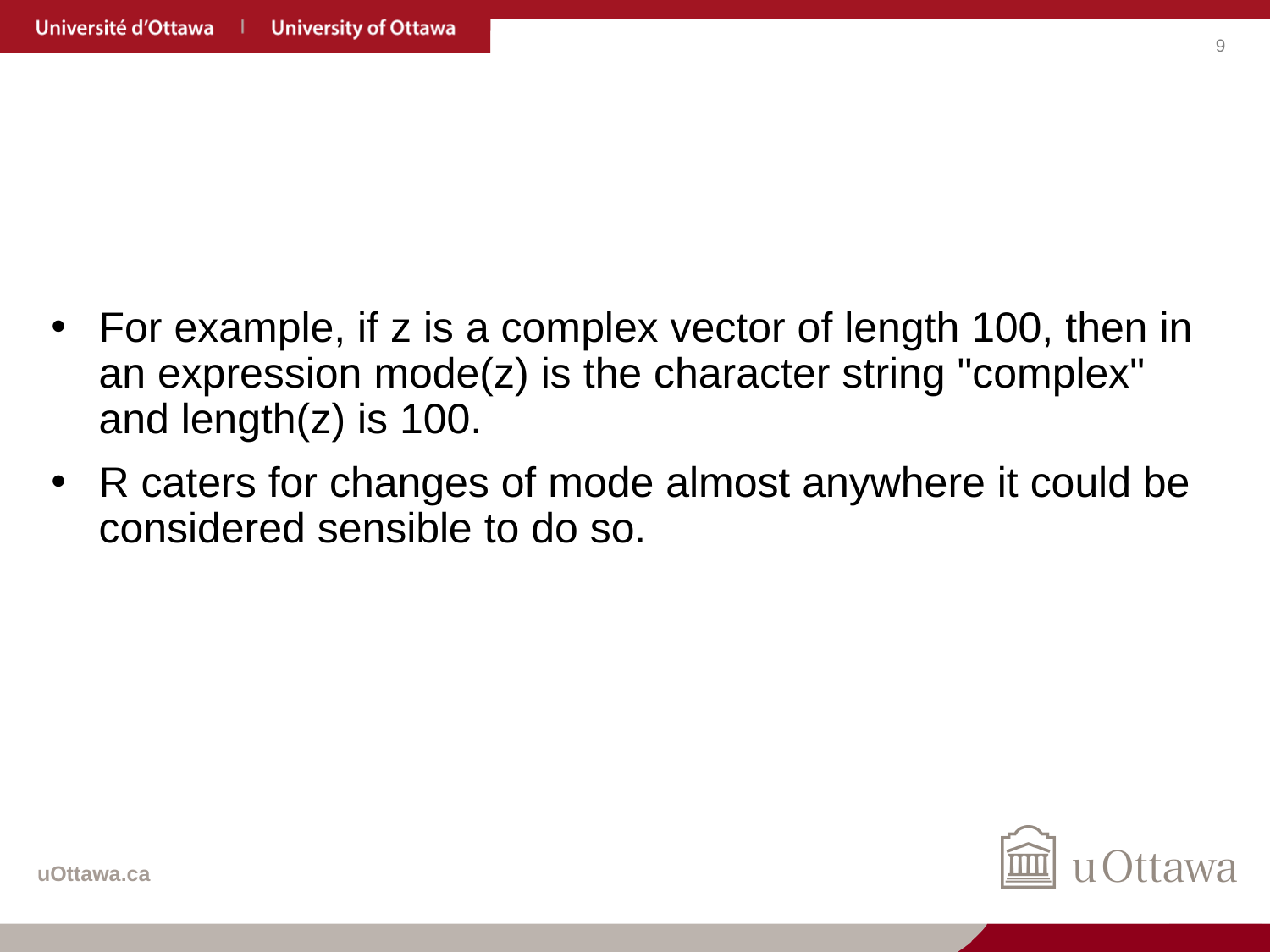

# For example, if z is a complex vector of length 100, then in an expression mode(z) is the character string "complex" and length(z) is 100.
R caters for changes of mode almost anywhere it could be considered sensible to do so.